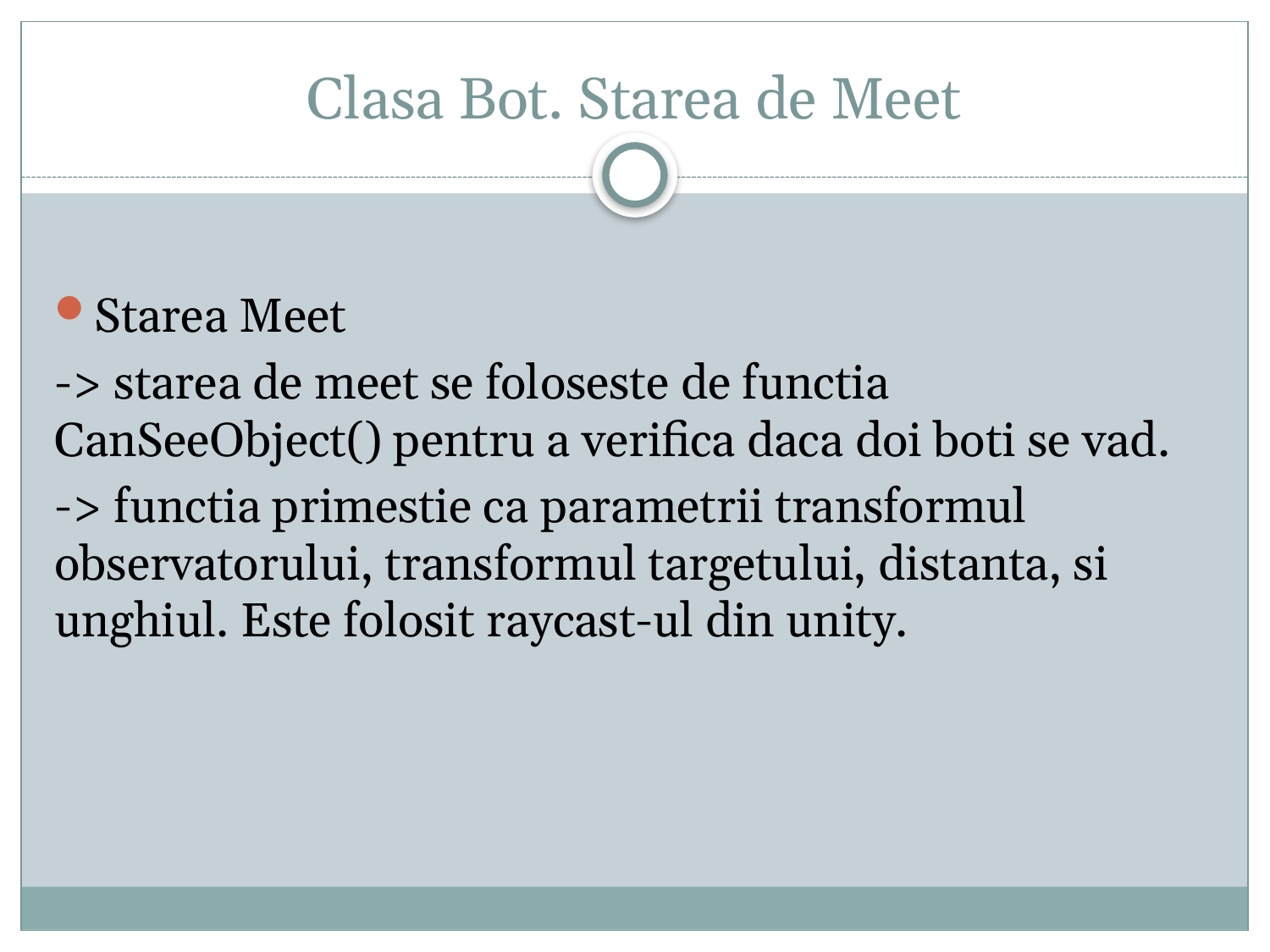

# Clasa Bot. Starea de Meet

Starea Meet
-> starea de meet se foloseste de functia CanSeeObject() pentru a verifica daca doi boti se vad.
-> functia primestie ca parametrii transformul observatorului, transformul targetului, distanta, si unghiul. Este folosit raycast-ul din unity.